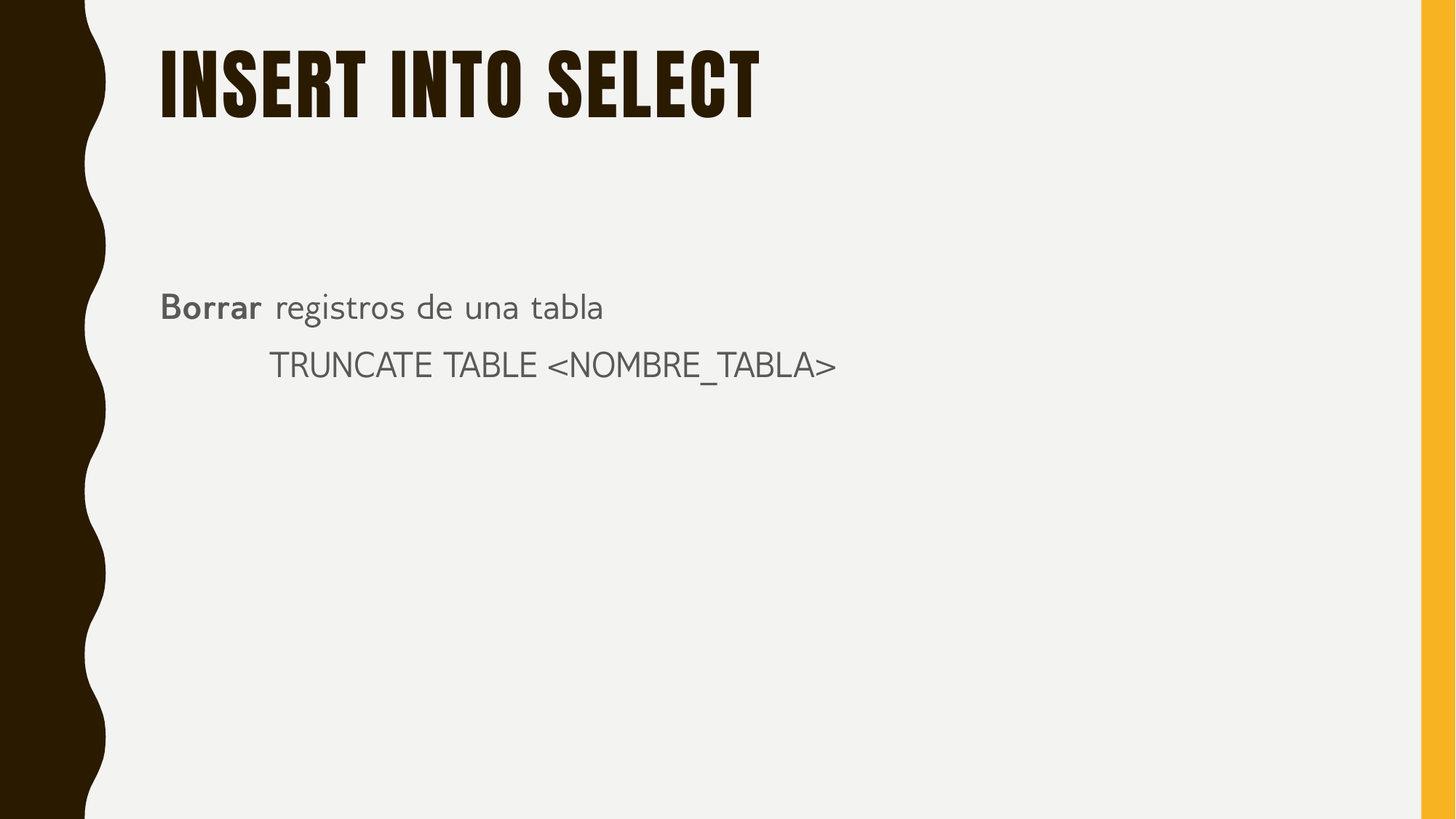

# INSERT INTO SELECT
Borrar registros de una tabla
	TRUNCATE TABLE <NOMBRE_TABLA>